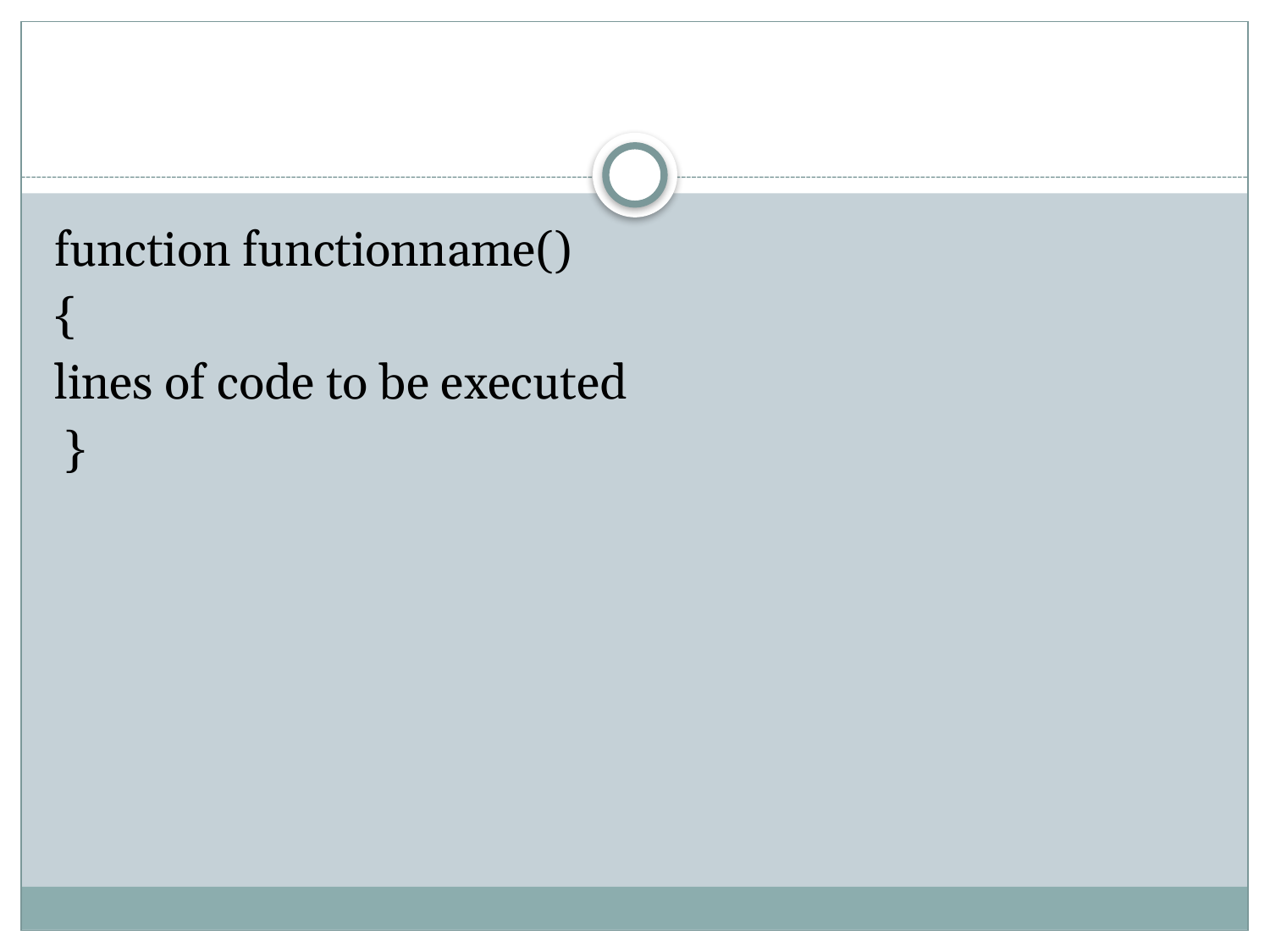

#
function functionname()
{
lines of code to be executed
 }